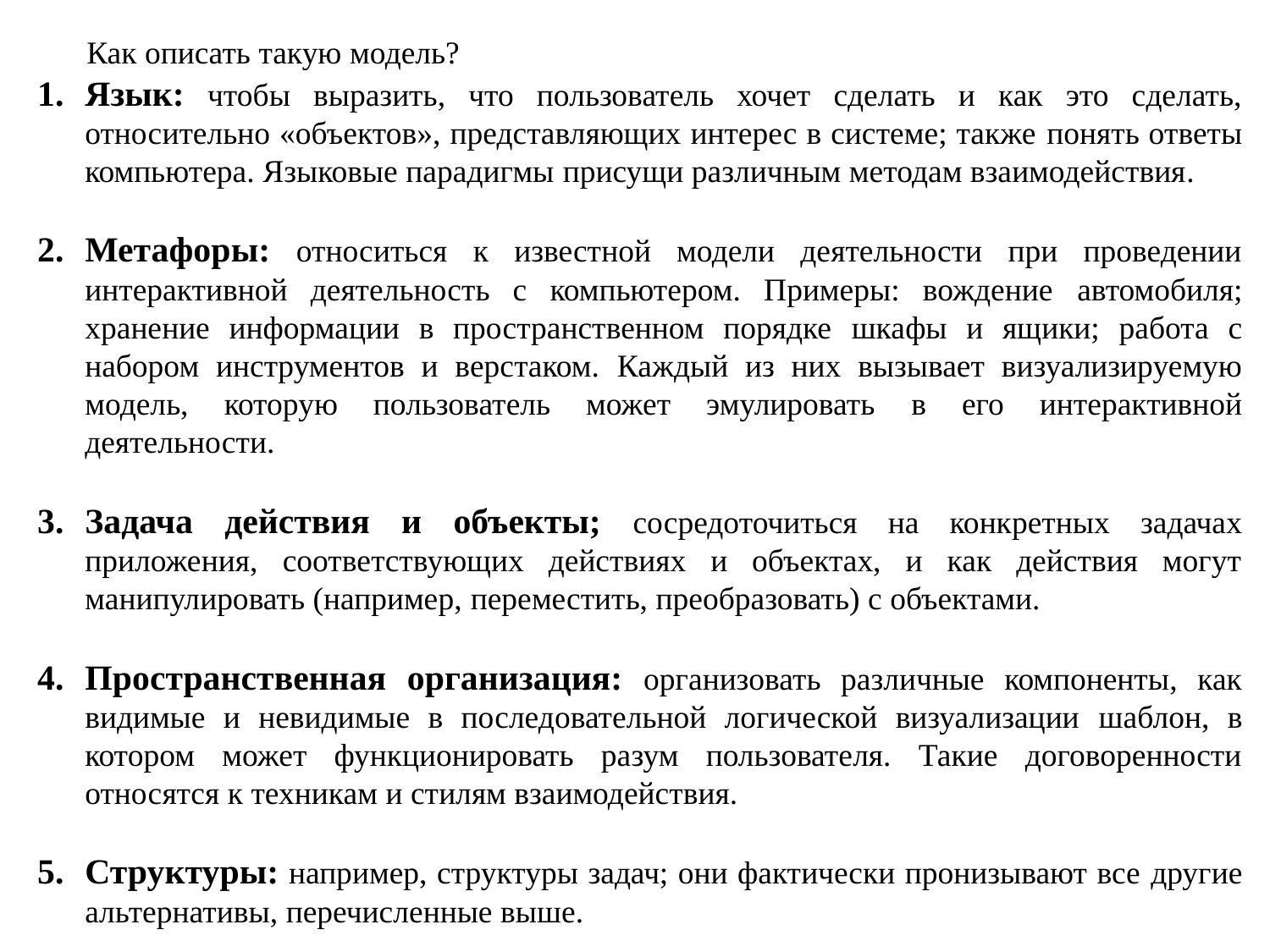

Как описать такую ​​модель?
Язык: чтобы выразить, что пользователь хочет сделать и как это сделать, относительно «объектов», представляющих интерес в системе; также понять ответы компьютера. Языковые парадигмы присущи различным методам взаимодействия.

Метафоры: относиться к известной модели деятельности при проведении интерактивной деятельность с компьютером. Примеры: вождение автомобиля; хранение информации в пространственном порядке шкафы и ящики; работа с набором инструментов и верстаком. Каждый из них вызывает визуализируемую модель, которую пользователь может эмулировать в его интерактивной деятельности.

Задача действия и объекты; сосредоточиться на конкретных задачах приложения, соответствующих действиях и объектах, и как действия могут манипулировать (например, переместить, преобразовать) с объектами.

Пространственная организация: организовать различные компоненты, как видимые и невидимые в последовательной логической визуализации шаблон, в котором может функционировать разум пользователя. Такие договоренности относятся к техникам и стилям взаимодействия.

Структуры: например, структуры задач; они фактически пронизывают все другие альтернативы, перечисленные выше.